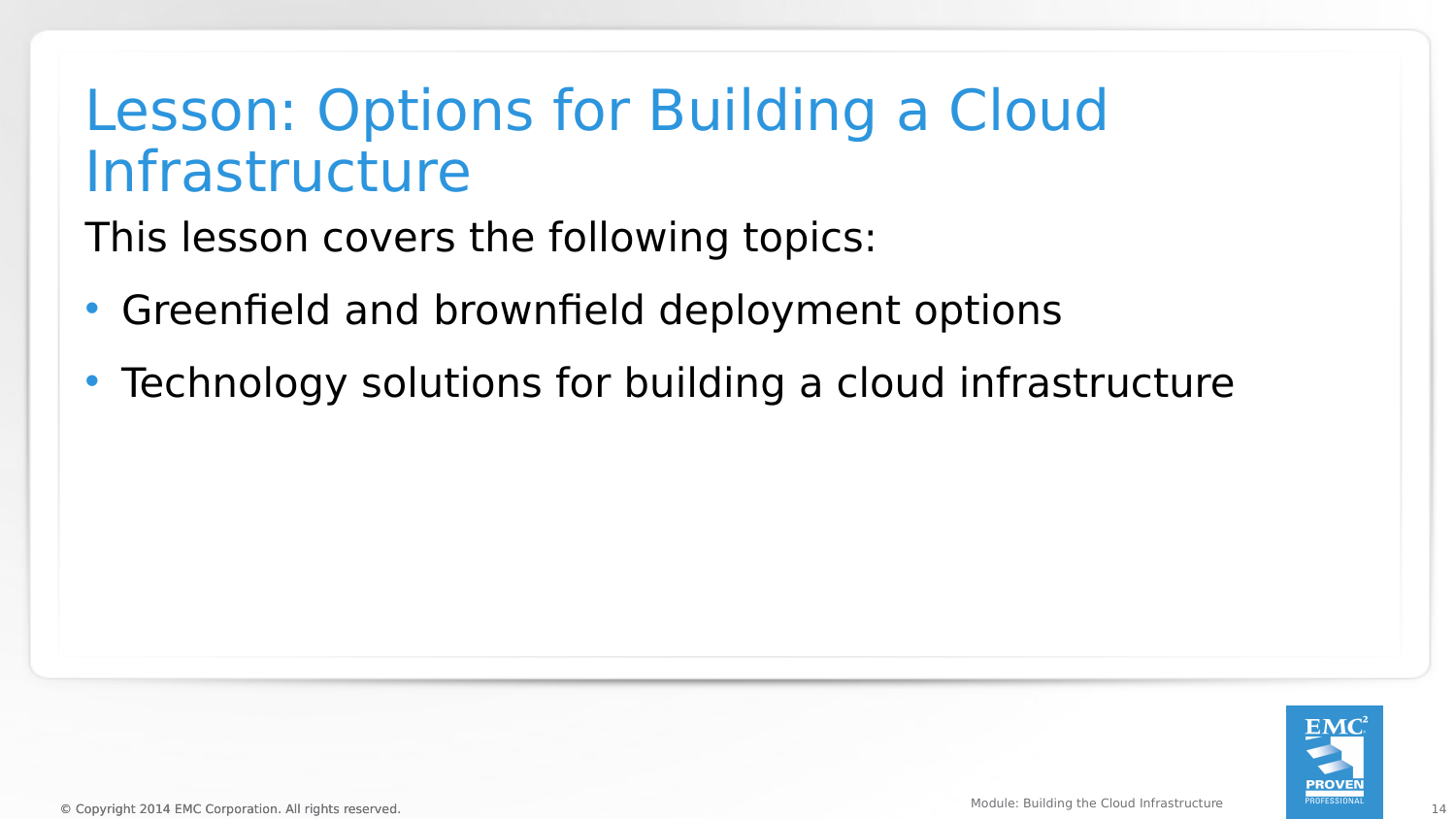

# Lesson: Options for Building a Cloud Infrastructure
This lesson covers the following topics:
Greenfield and brownfield deployment options
Technology solutions for building a cloud infrastructure
Module: Building the Cloud Infrastructure